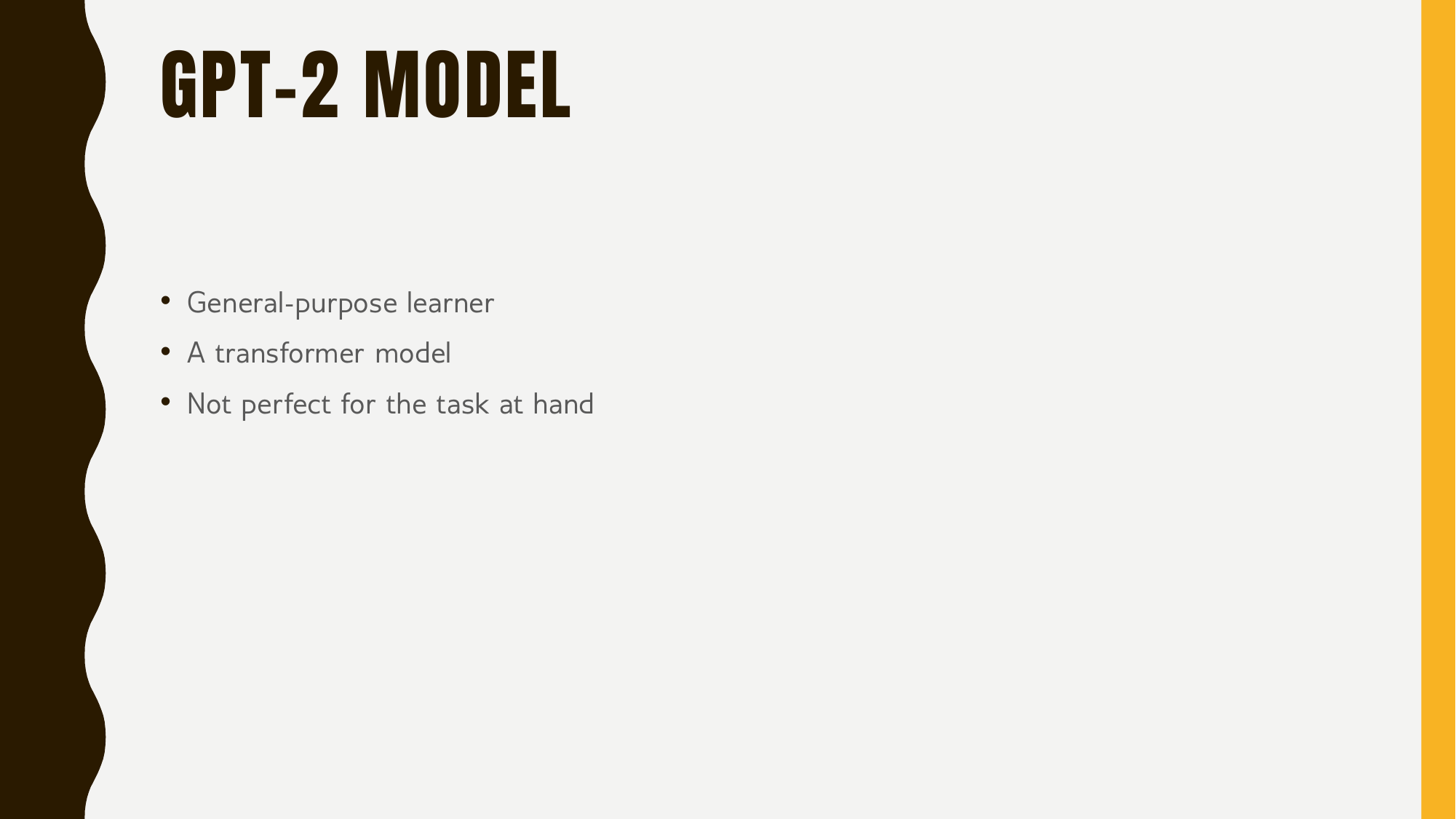

# GPT-2 model
General-purpose learner
A transformer model
Not perfect for the task at hand